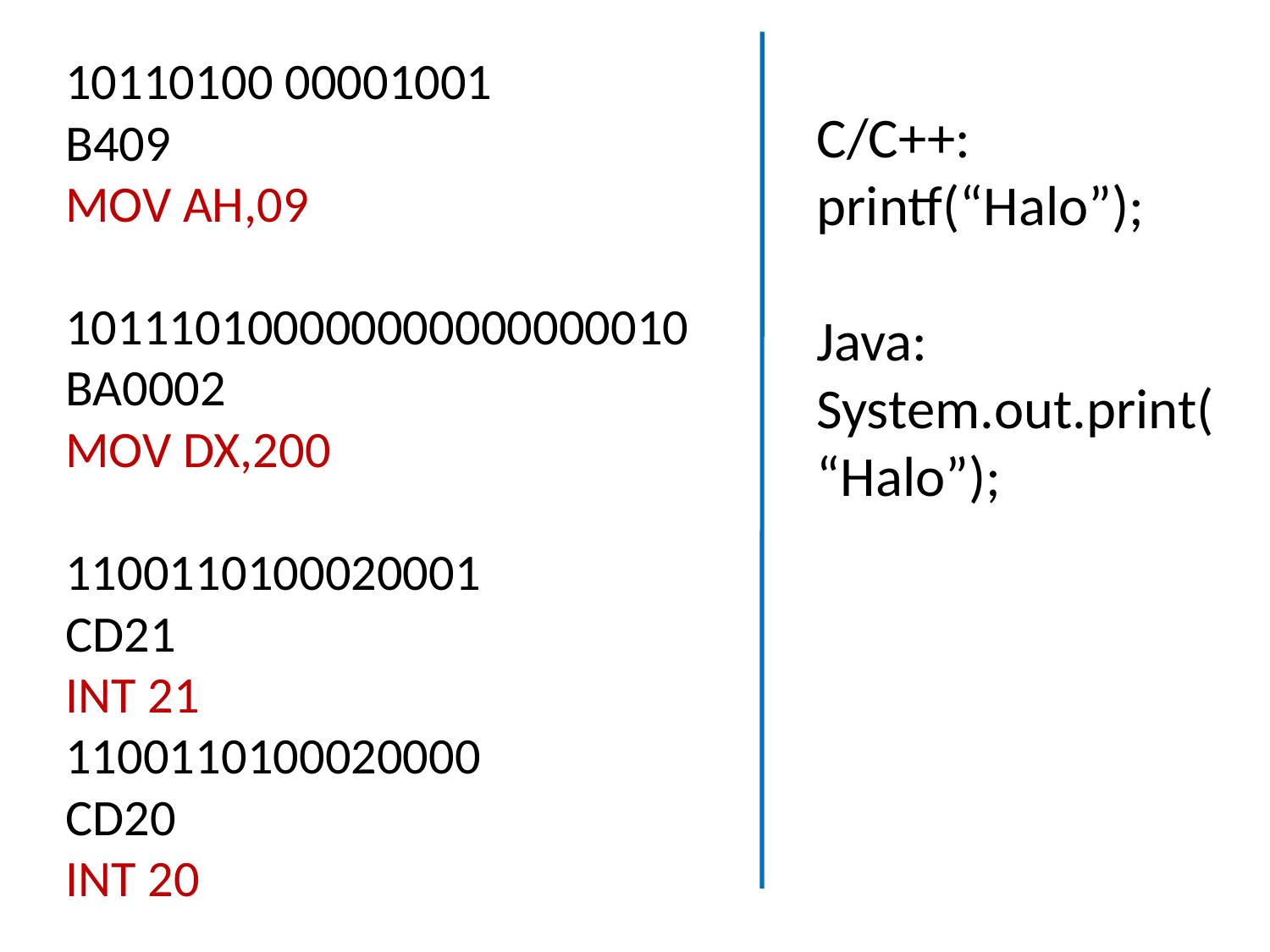

10110100 00001001
B409
MOV AH,09

101110100000000000000010
BA0002
MOV DX,200

1100110100020001
CD21
INT 21
1100110100020000
CD20
INT 20
C/C++:
printf(“Halo”);

Java:
System.out.print(“Halo”);